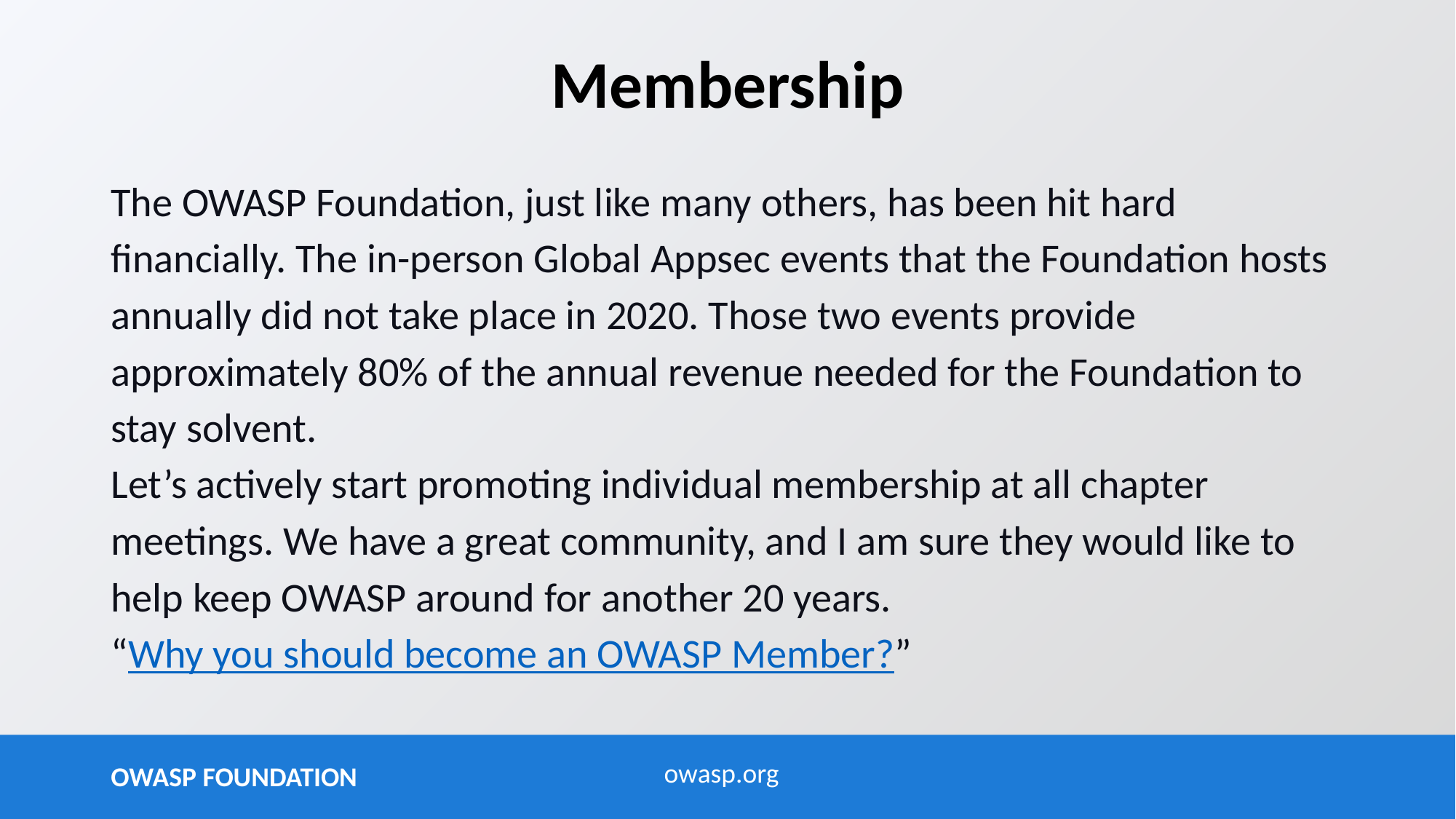

# Membership
The OWASP Foundation, just like many others, has been hit hard financially. The in-person Global Appsec events that the Foundation hosts annually did not take place in 2020. Those two events provide approximately 80% of the annual revenue needed for the Foundation to stay solvent.
Let’s actively start promoting individual membership at all chapter meetings. We have a great community, and I am sure they would like to help keep OWASP around for another 20 years.
“Why you should become an OWASP Member?”